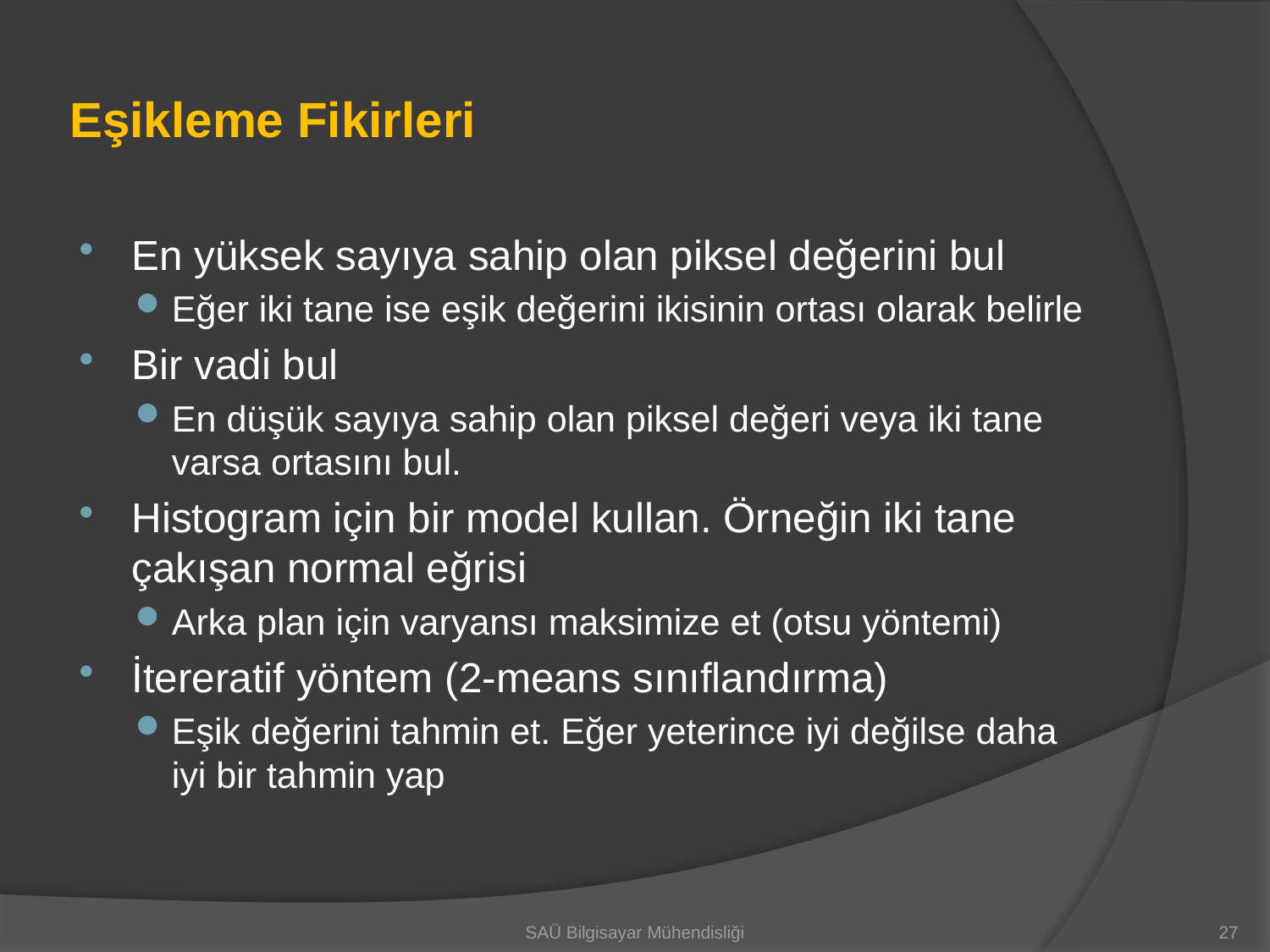

# Eşikleme Fikirleri
En yüksek sayıya sahip olan piksel değerini bul
Eğer iki tane ise eşik değerini ikisinin ortası olarak belirle
Bir vadi bul
En düşük sayıya sahip olan piksel değeri veya iki tane varsa ortasını bul.
Histogram için bir model kullan. Örneğin iki tane çakışan normal eğrisi
Arka plan için varyansı maksimize et (otsu yöntemi)
İtereratif yöntem (2-means sınıflandırma)
Eşik değerini tahmin et. Eğer yeterince iyi değilse daha iyi bir tahmin yap

SAÜ Bilgisayar Mühendisliği
27